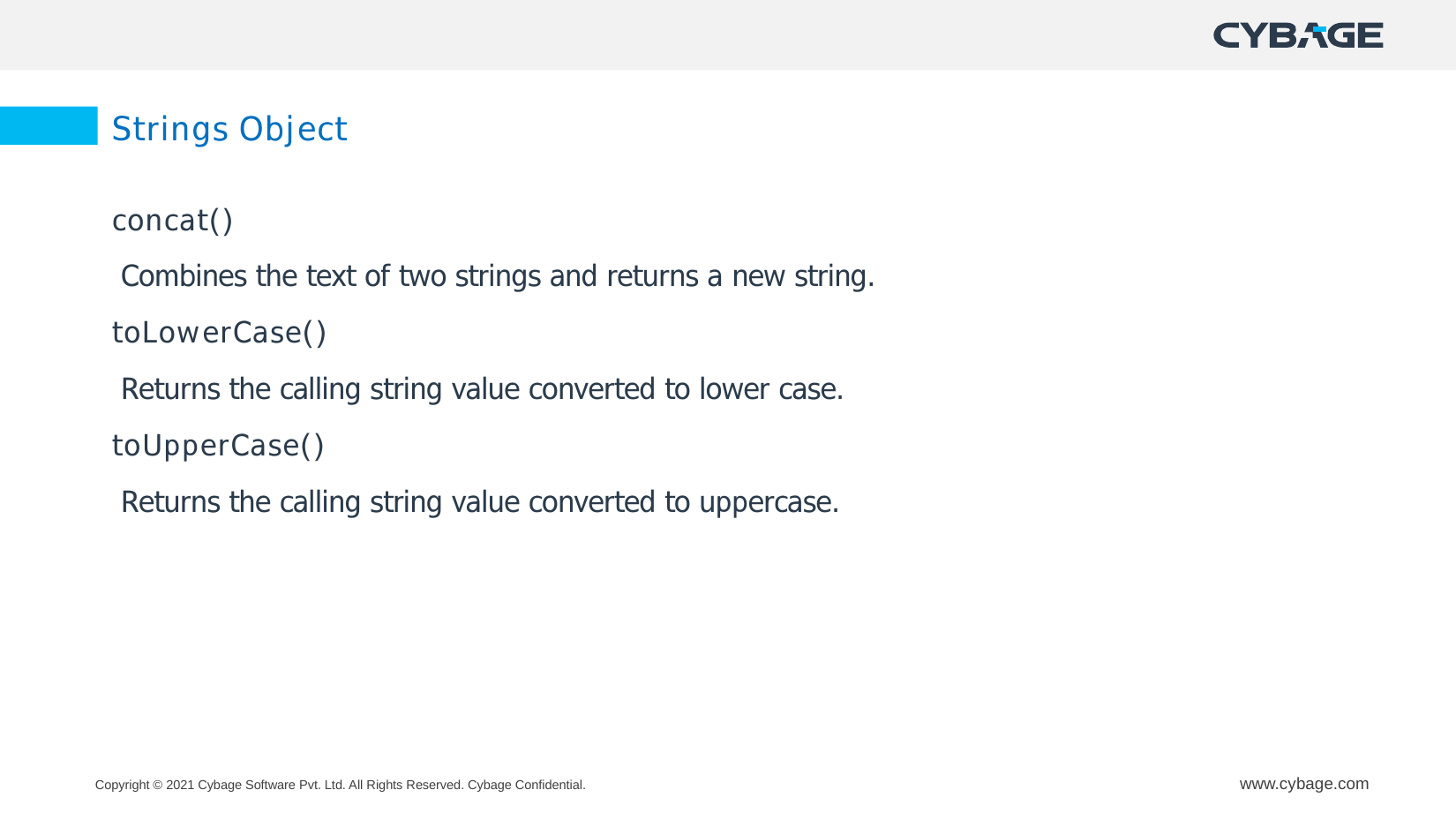

Strings Object

concat()
 Combines the text of two strings and returns a new string.
toLowerCase()
 Returns the calling string value converted to lower case.
toUpperCase()
 Returns the calling string value converted to uppercase.